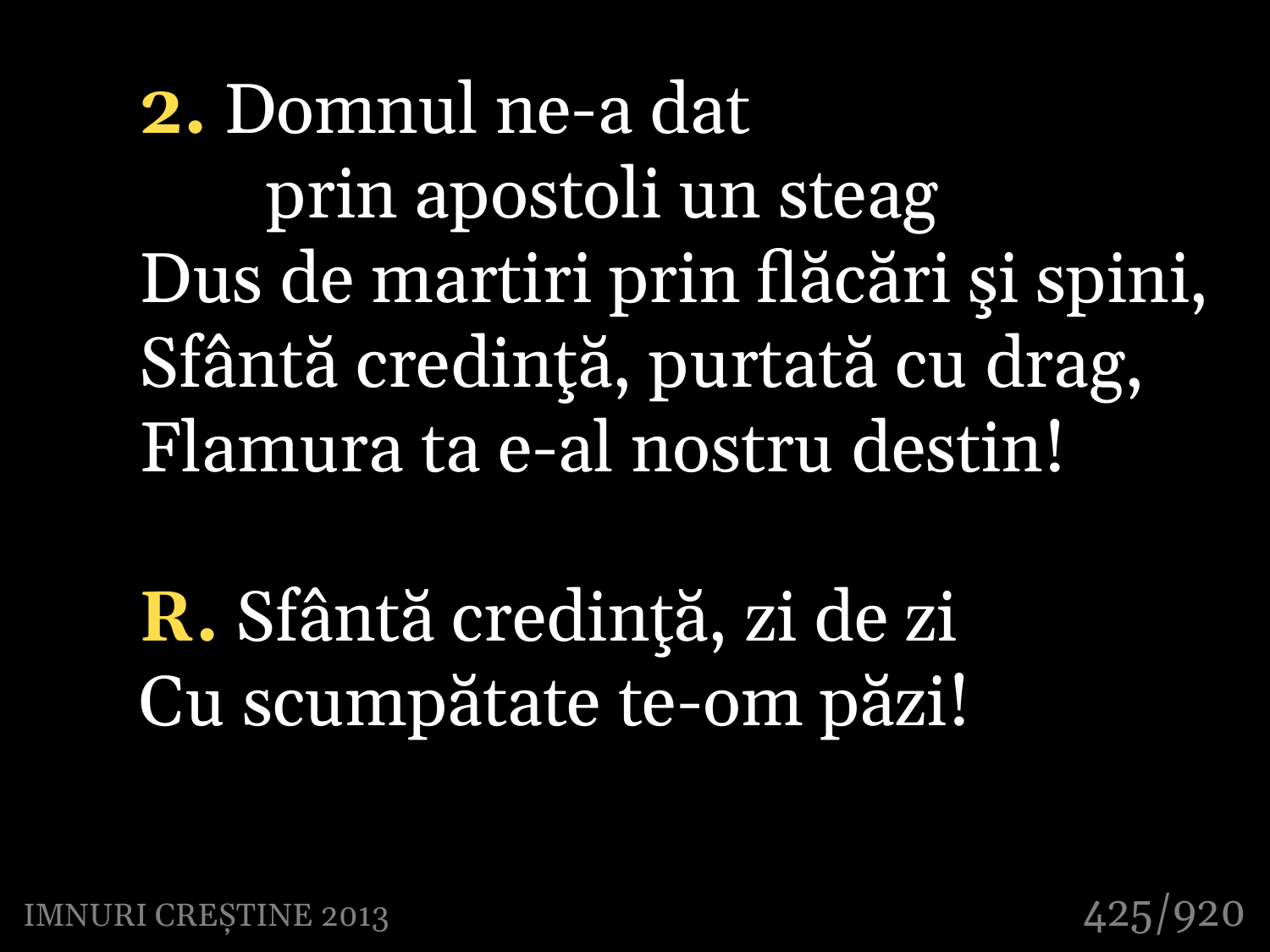

2. Domnul ne-a dat
	prin apostoli un steag
Dus de martiri prin flăcări şi spini,
Sfântă credinţă, purtată cu drag,
Flamura ta e-al nostru destin!

R. Sfântă credinţă, zi de zi
Cu scumpătate te-om păzi!
425/920
IMNURI CREȘTINE 2013